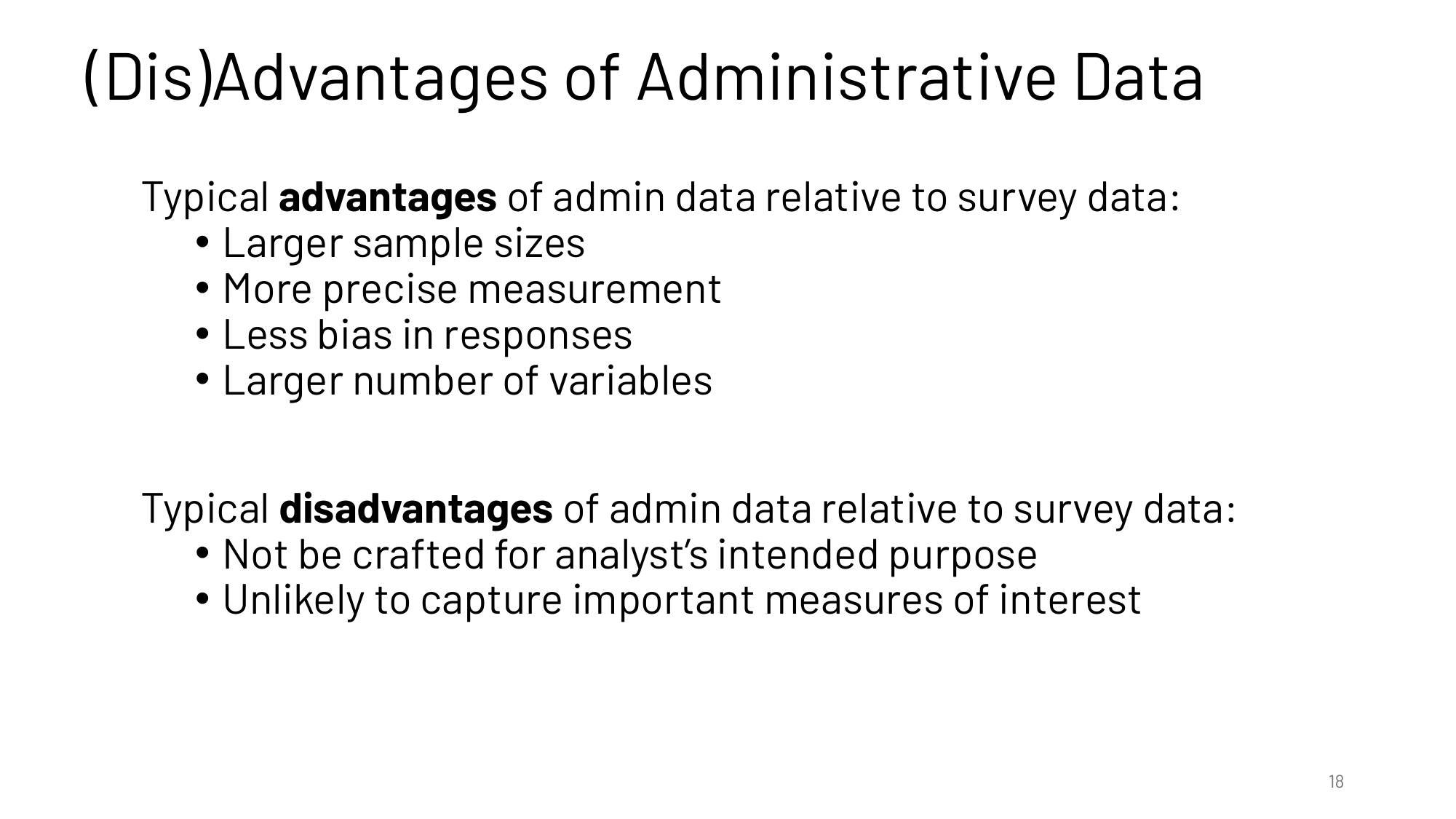

# (Dis)Advantages of Administrative Data
Typical advantages of admin data relative to survey data:
Larger sample sizes
More precise measurement
Less bias in responses
Larger number of variables

Typical disadvantages of admin data relative to survey data:
Not be crafted for analyst’s intended purpose
Unlikely to capture important measures of interest
18